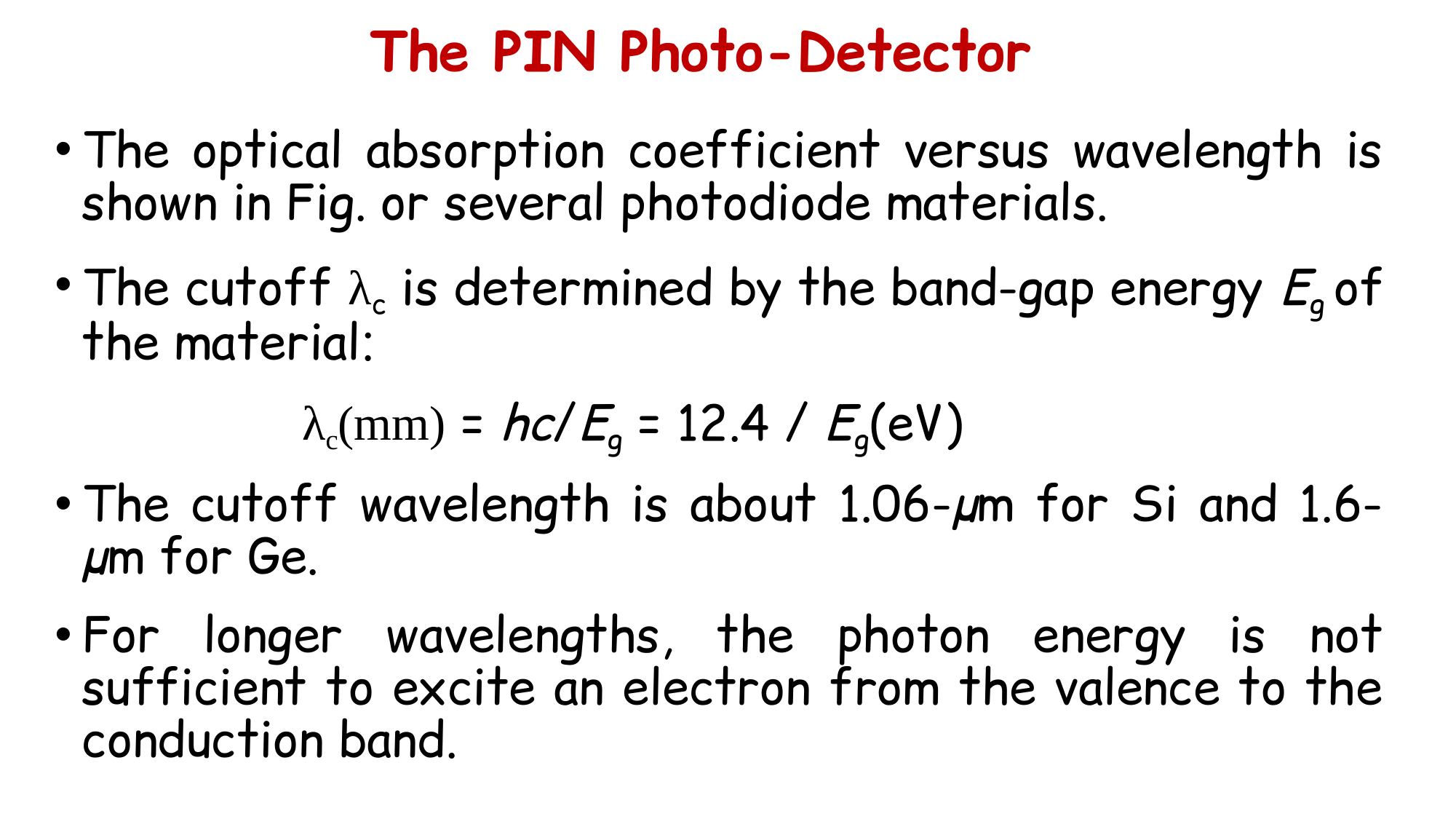

# The PIN Photo-Detector
The optical absorption coefficient versus wavelength is shown in Fig. or several photodiode materials.

The cutoff λc is determined by the band-gap energy Eg of the material:

                 λc(mm) = hc/Eg = 12.4 / Eg(eV)

The cutoff wavelength is about 1.06-µm for Si and 1.6-µm for Ge.

For longer wavelengths, the photon energy is not sufficient to excite an electron from the valence to the conduction band.